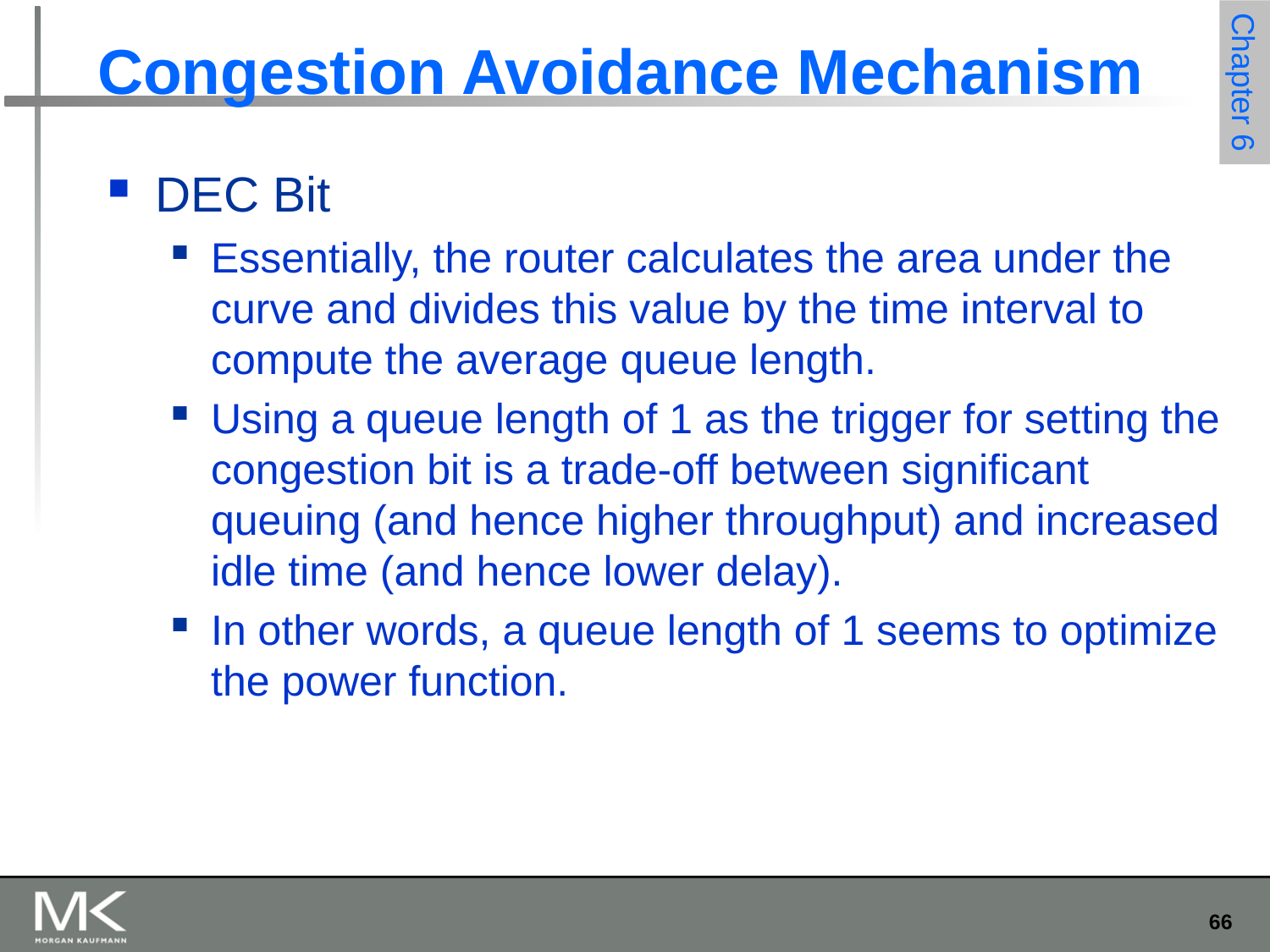

# Congestion Avoidance Mechanism
DEC Bit
Essentially, the router calculates the area under the curve and divides this value by the time interval to compute the average queue length.
Using a queue length of 1 as the trigger for setting the congestion bit is a trade-off between significant queuing (and hence higher throughput) and increased idle time (and hence lower delay).
In other words, a queue length of 1 seems to optimize the power function.